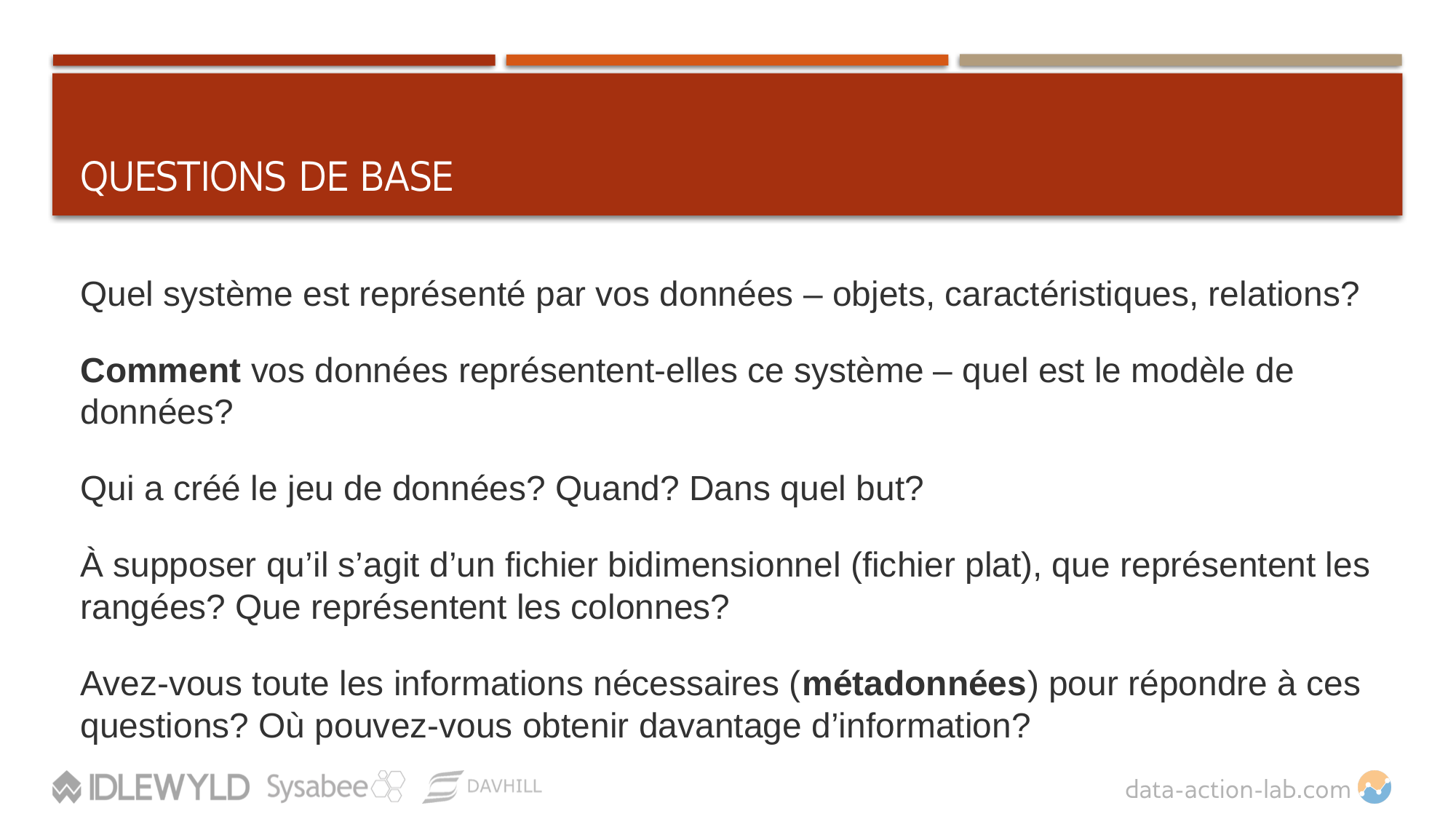

# QUESTIONS DE BASE
Quel système est représenté par vos données – objets, caractéristiques, relations?

Comment vos données représentent-elles ce système – quel est le modèle de données?

Qui a créé le jeu de données? Quand? Dans quel but?

À supposer qu’il s’agit d’un fichier bidimensionnel (fichier plat), que représentent les rangées? Que représentent les colonnes?

Avez-vous toute les informations nécessaires (métadonnées) pour répondre à ces questions? Où pouvez-vous obtenir davantage d’information?